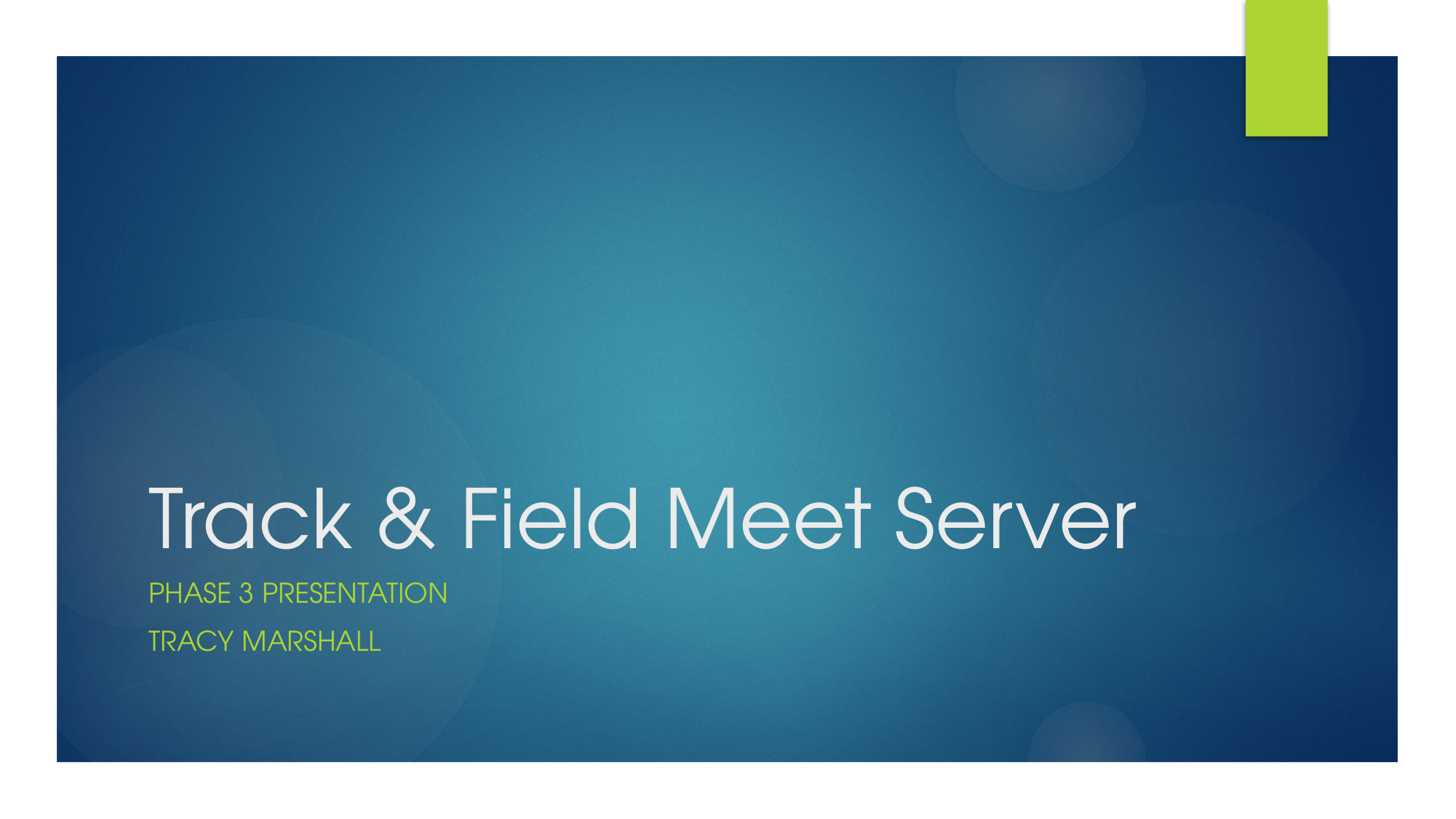

# Track & Field Meet Server
Phase 3 Presentation
Tracy Marshall